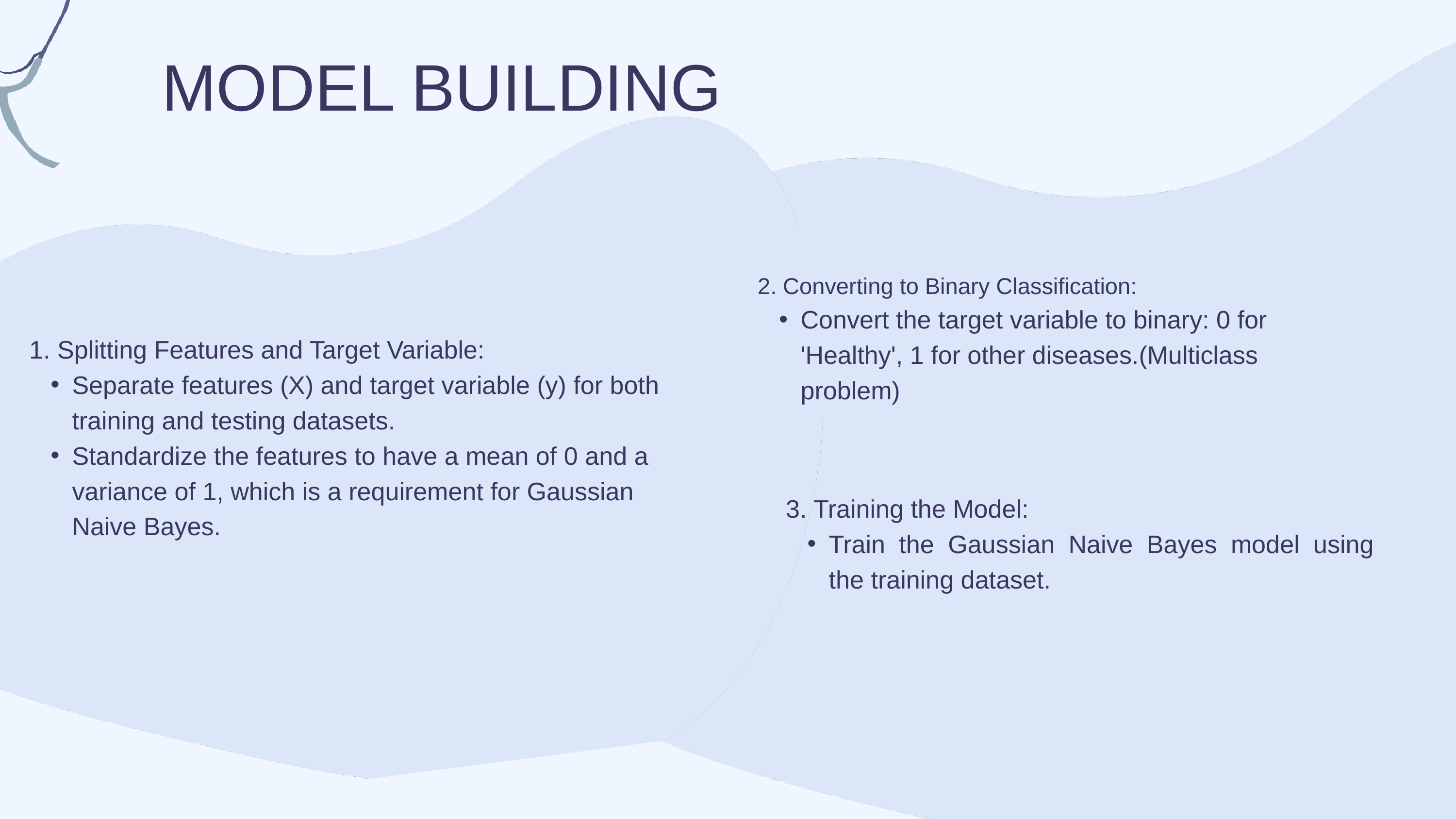

MODEL BUILDING

2. Converting to Binary Classification:
Convert the target variable to binary: 0 for 'Healthy', 1 for other diseases.(Multiclass problem)

1. Splitting Features and Target Variable:
Separate features (X) and target variable (y) for both training and testing datasets.
Standardize the features to have a mean of 0 and a variance of 1, which is a requirement for Gaussian Naive Bayes.

3. Training the Model:
Train the Gaussian Naive Bayes model using the training dataset.